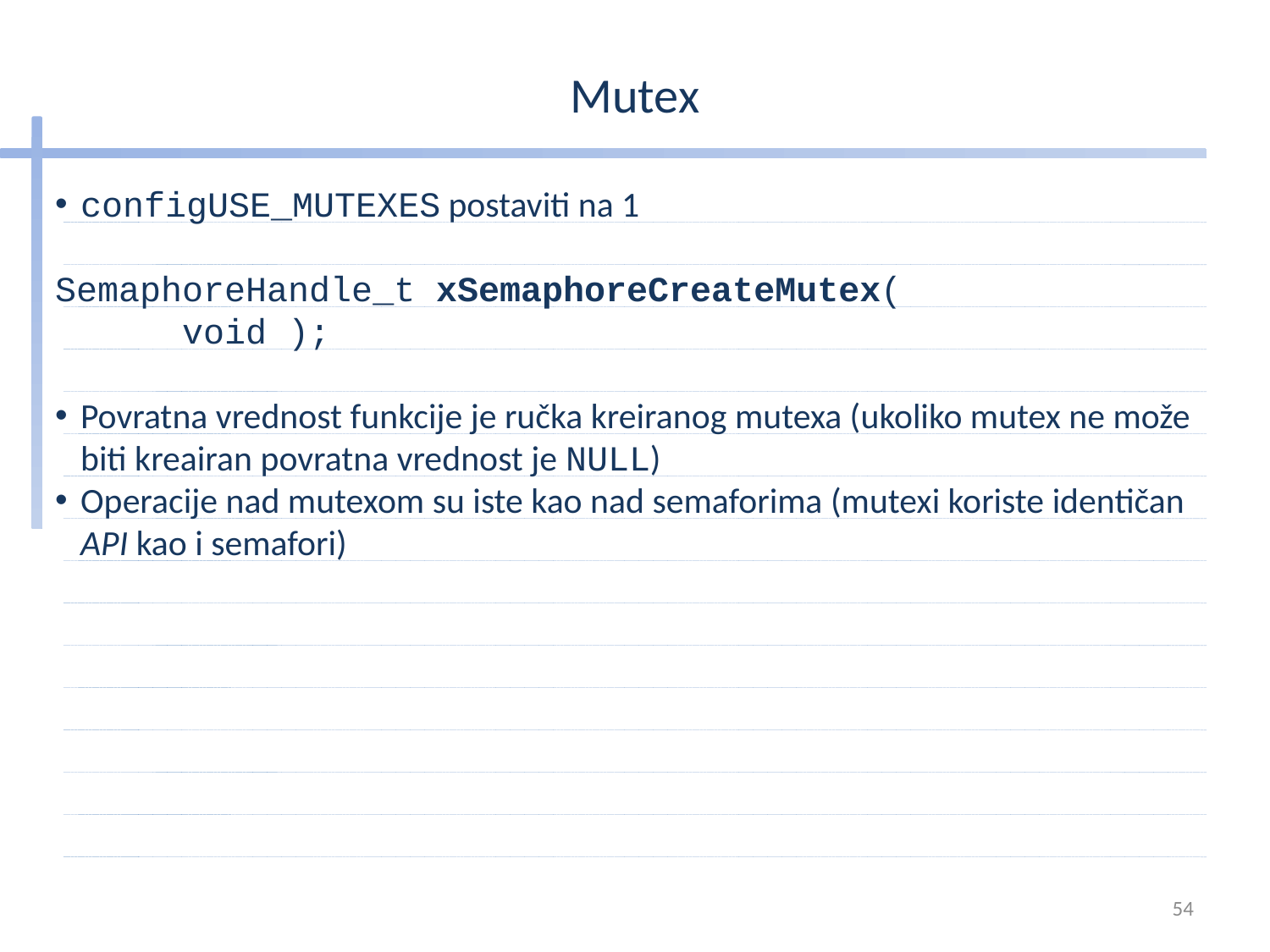

# Mutex
configUSE_MUTEXES postaviti na 1

SemaphoreHandle_t xSemaphoreCreateMutex(
	void );

Povratna vrednost funkcije je ručka kreiranog mutexa (ukoliko mutex ne može biti kreairan povratna vrednost je NULL)
Operacije nad mutexom su iste kao nad semaforima (mutexi koriste identičan API kao i semafori)
54